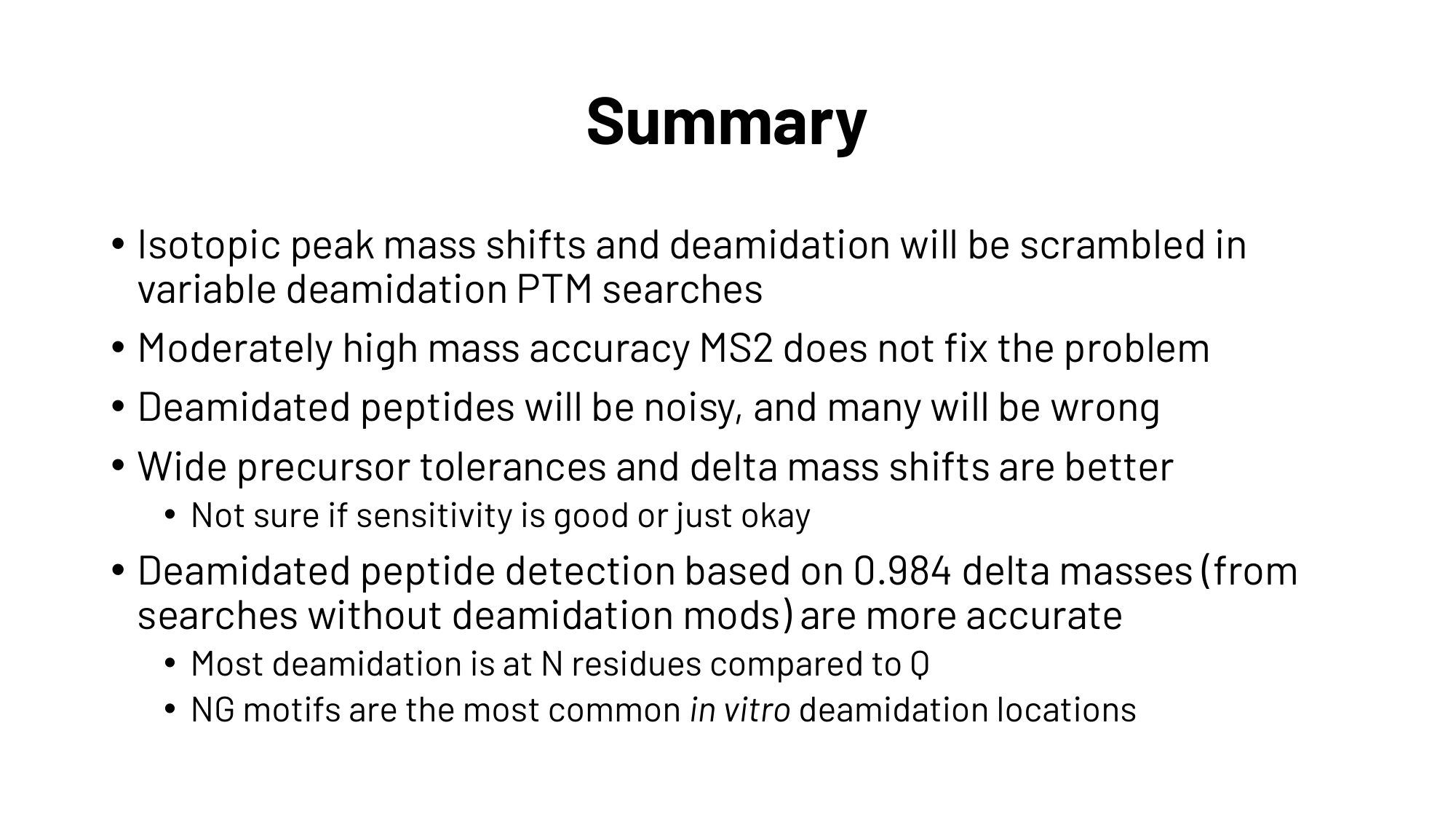

# Summary
Isotopic peak mass shifts and deamidation will be scrambled in variable deamidation PTM searches
Moderately high mass accuracy MS2 does not fix the problem
Deamidated peptides will be noisy, and many will be wrong
Wide precursor tolerances and delta mass shifts are better
Not sure if sensitivity is good or just okay
Deamidated peptide detection based on 0.984 delta masses (from searches without deamidation mods) are more accurate
Most deamidation is at N residues compared to Q
NG motifs are the most common in vitro deamidation locations